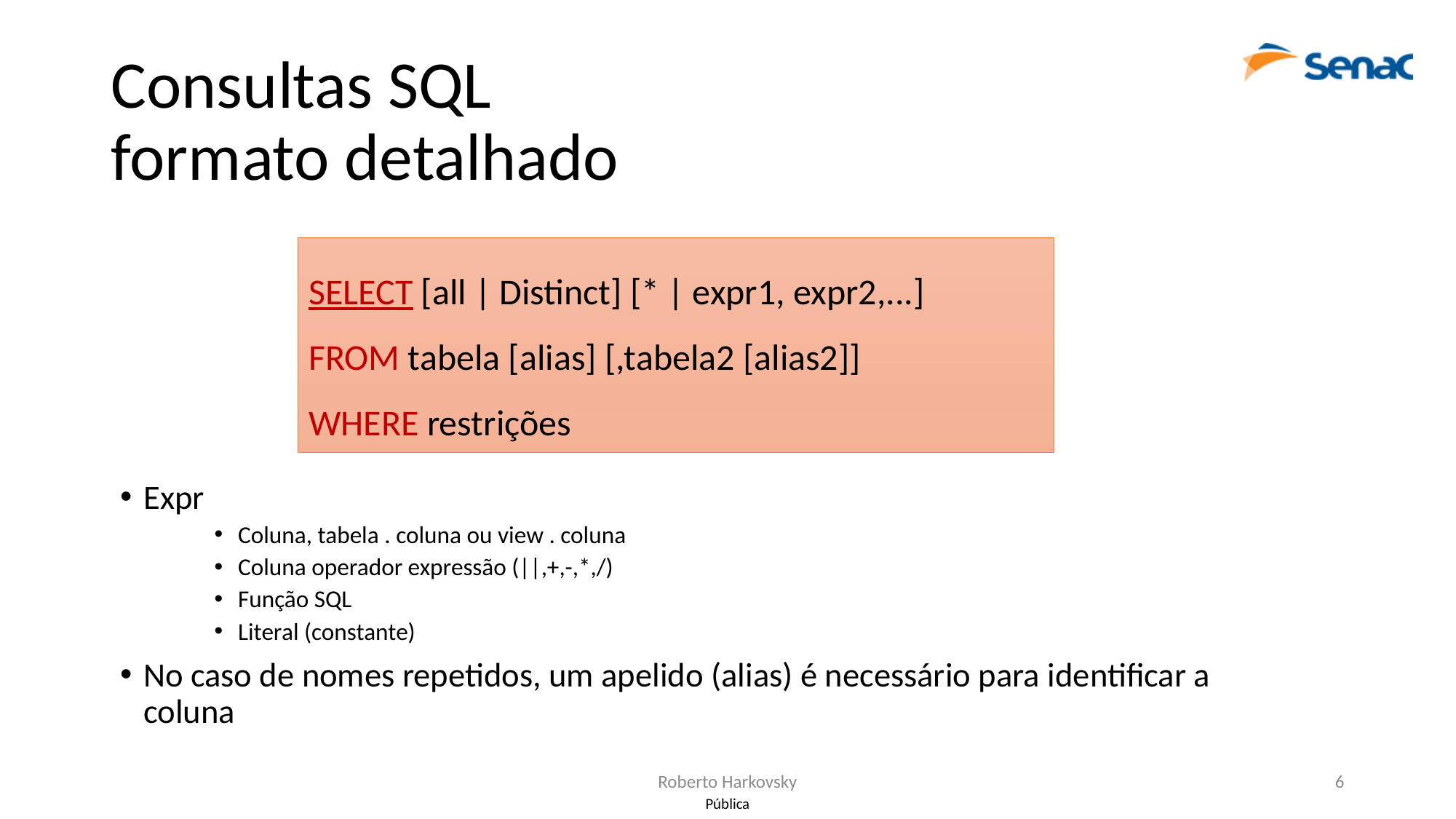

# Consultas SQL formato detalhado
SELECT [all | Distinct] [* | expr1, expr2,...]
FROM tabela [alias] [,tabela2 [alias2]]
WHERE restrições
Expr
Coluna, tabela . coluna ou view . coluna
Coluna operador expressão (||,+,-,*,/)
Função SQL
Literal (constante)
No caso de nomes repetidos, um apelido (alias) é necessário para identificar a coluna

Roberto Harkovsky
6